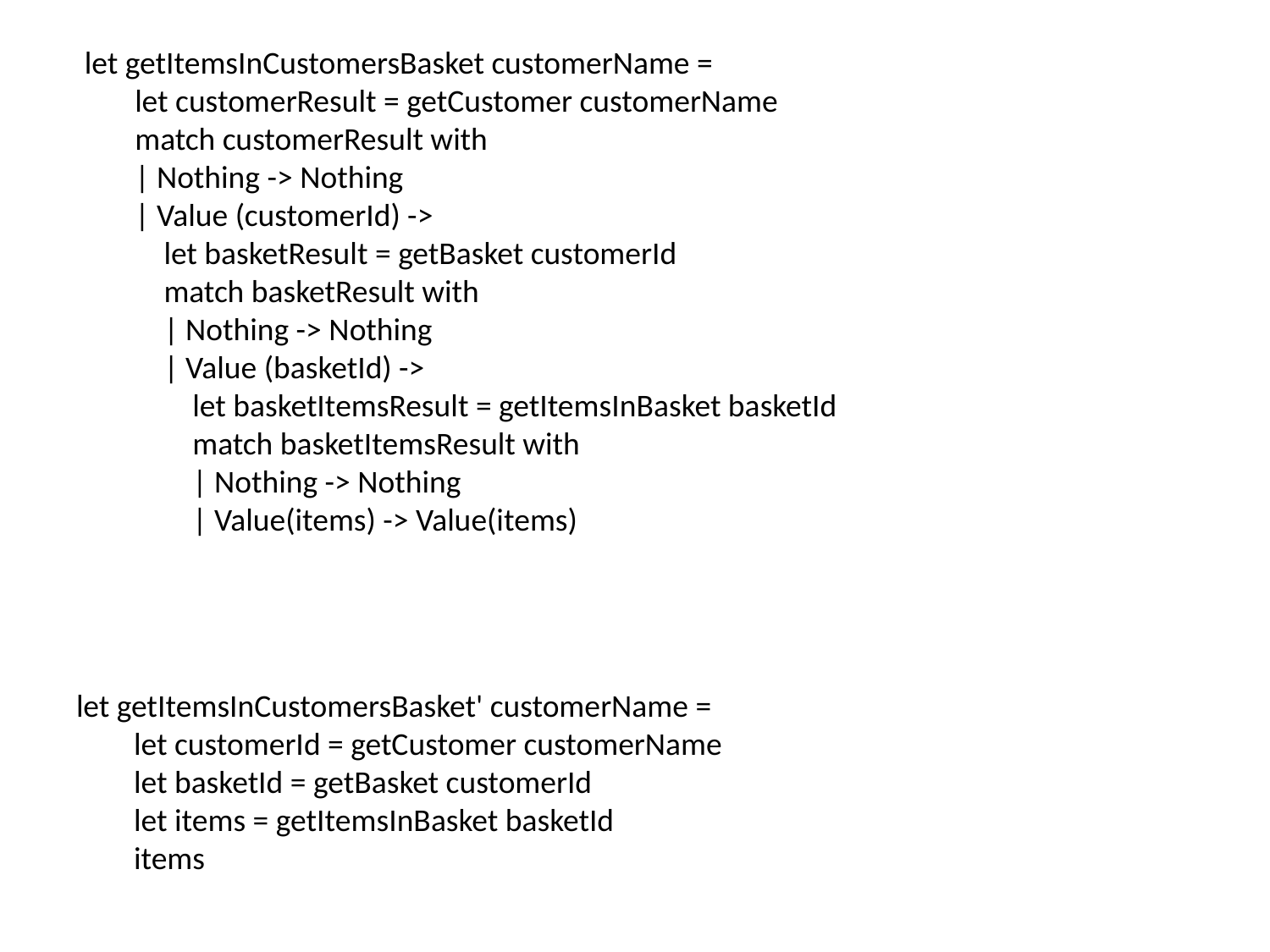

let getItemsInCustomersBasket customerName =
        let customerResult = getCustomer customerName
        match customerResult with
        | Nothing -> Nothing
        | Value (customerId) ->
            let basketResult = getBasket customerId
            match basketResult with
            | Nothing -> Nothing
            | Value (basketId) ->
                let basketItemsResult = getItemsInBasket basketId
                match basketItemsResult with
                | Nothing -> Nothing
                | Value(items) -> Value(items)
let getItemsInCustomersBasket' customerName =
        let customerId = getCustomer customerName
        let basketId = getBasket customerId
        let items = getItemsInBasket basketId
        items